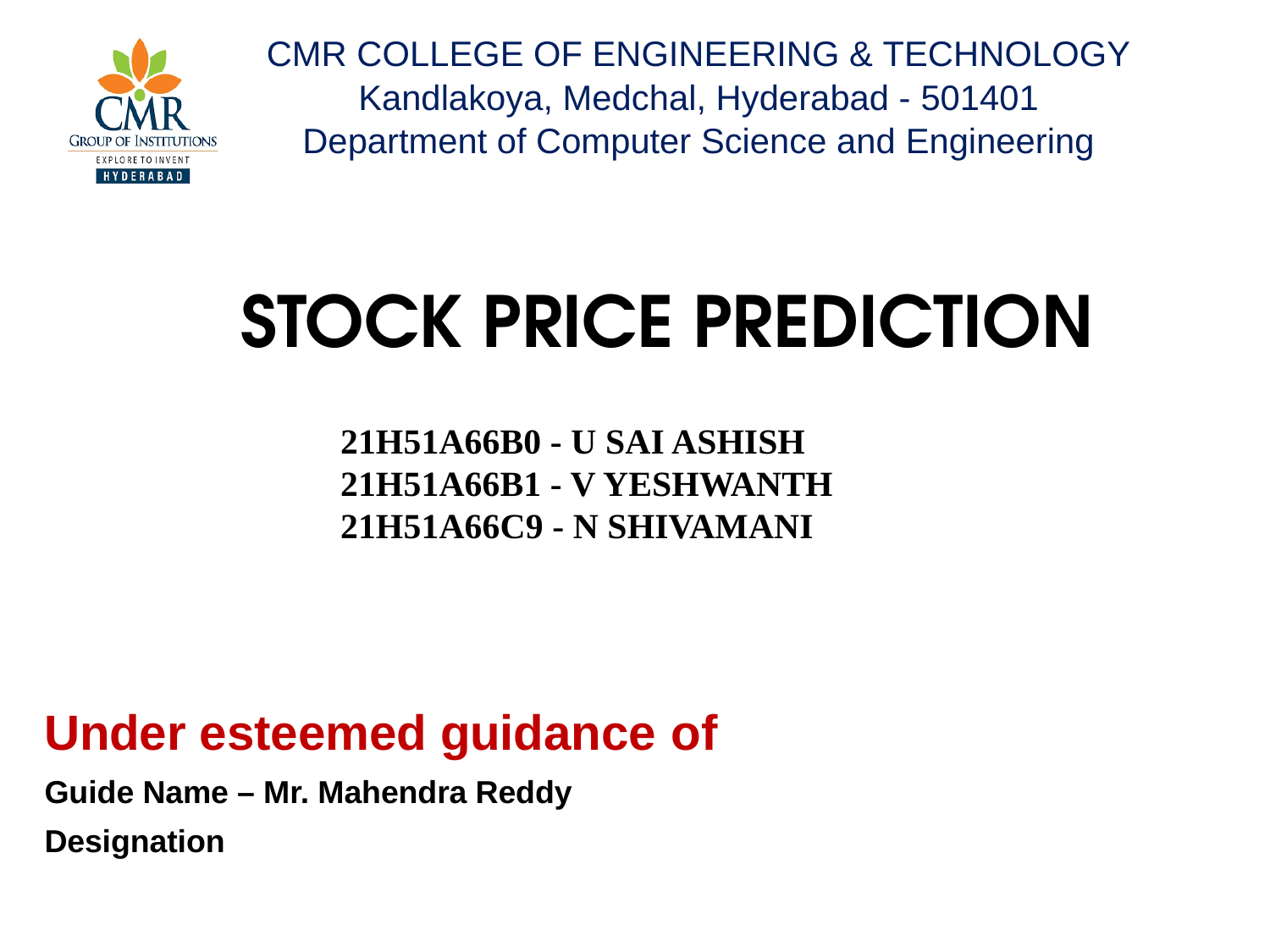

| CMR COLLEGE OF ENGINEERING & TECHNOLOGY |
| --- |
| Kandlakoya, Medchal, Hyderabad - 501401 |
| Department of Computer Science and Engineering |

# STOCK PRICE PREDICTION
21H51A66B0 - U SAI ASHISH
21H51A66B1 - V YESHWANTH
21H51A66C9 - N SHIVAMANI
Under esteemed guidance of
Guide Name – Mr. Mahendra Reddy
Designation